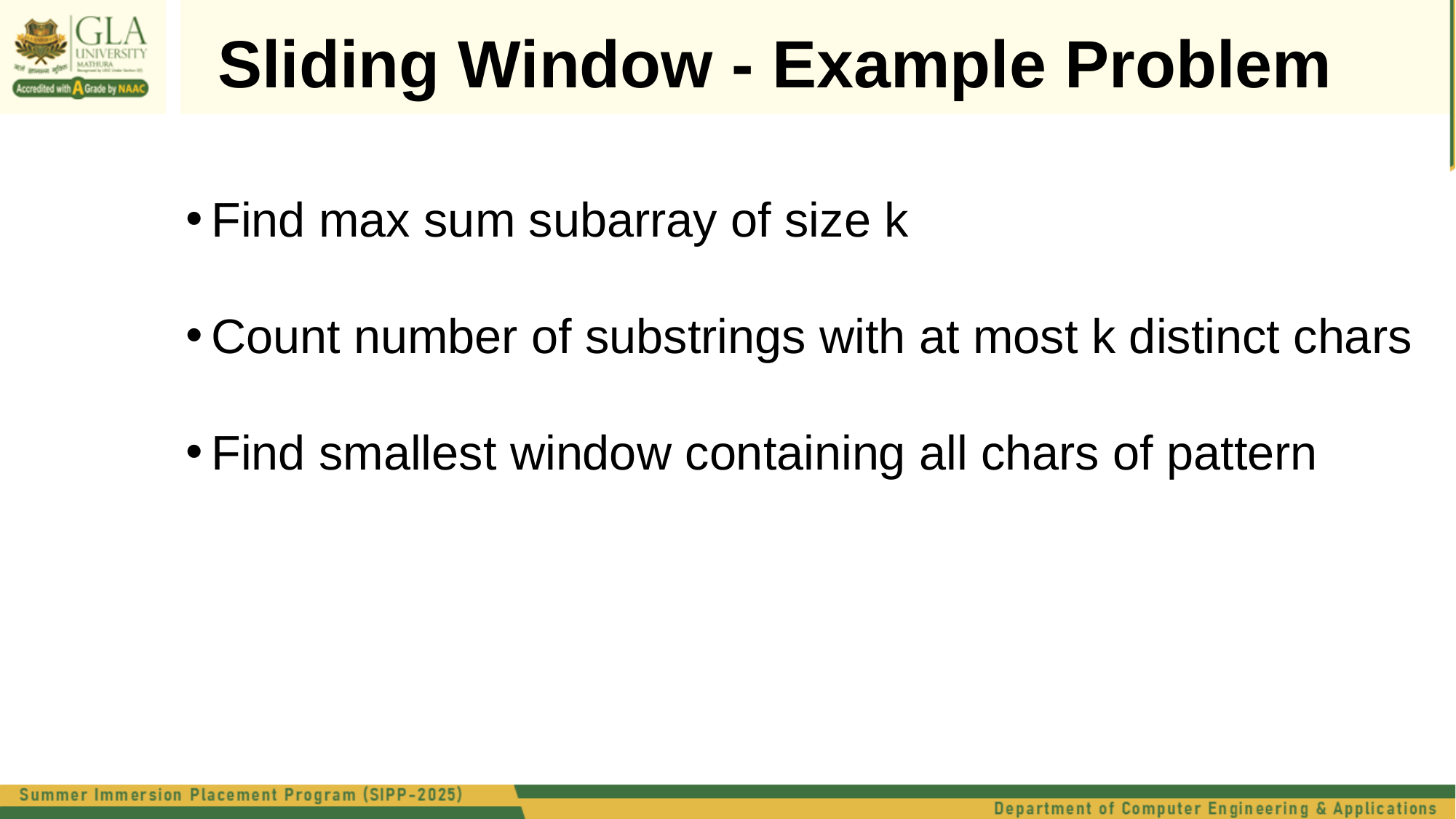

Sliding Window - Example Problem
Find max sum subarray of size k

Count number of substrings with at most k distinct chars

Find smallest window containing all chars of pattern